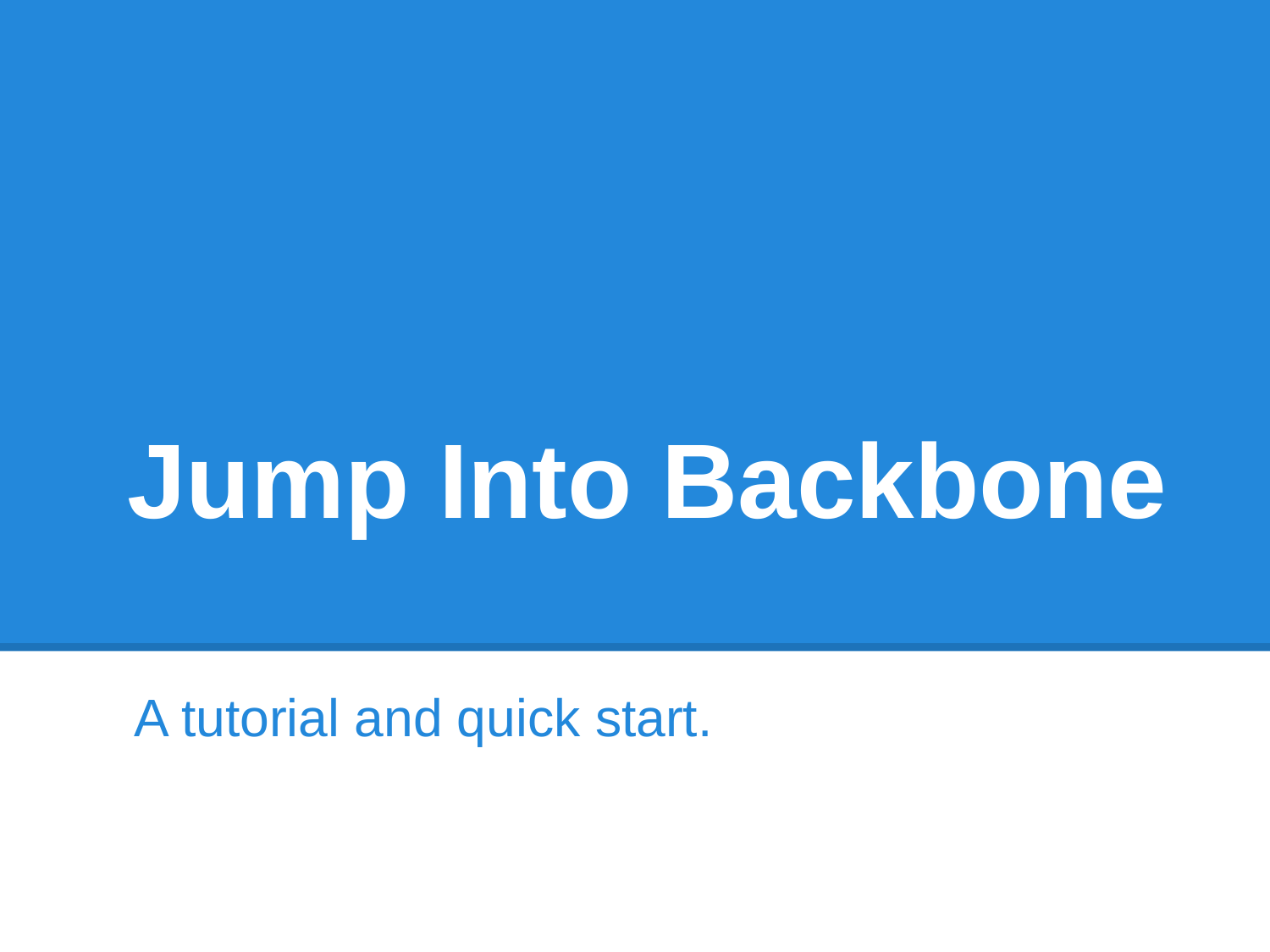

# Jump Into Backbone
A tutorial and quick start.